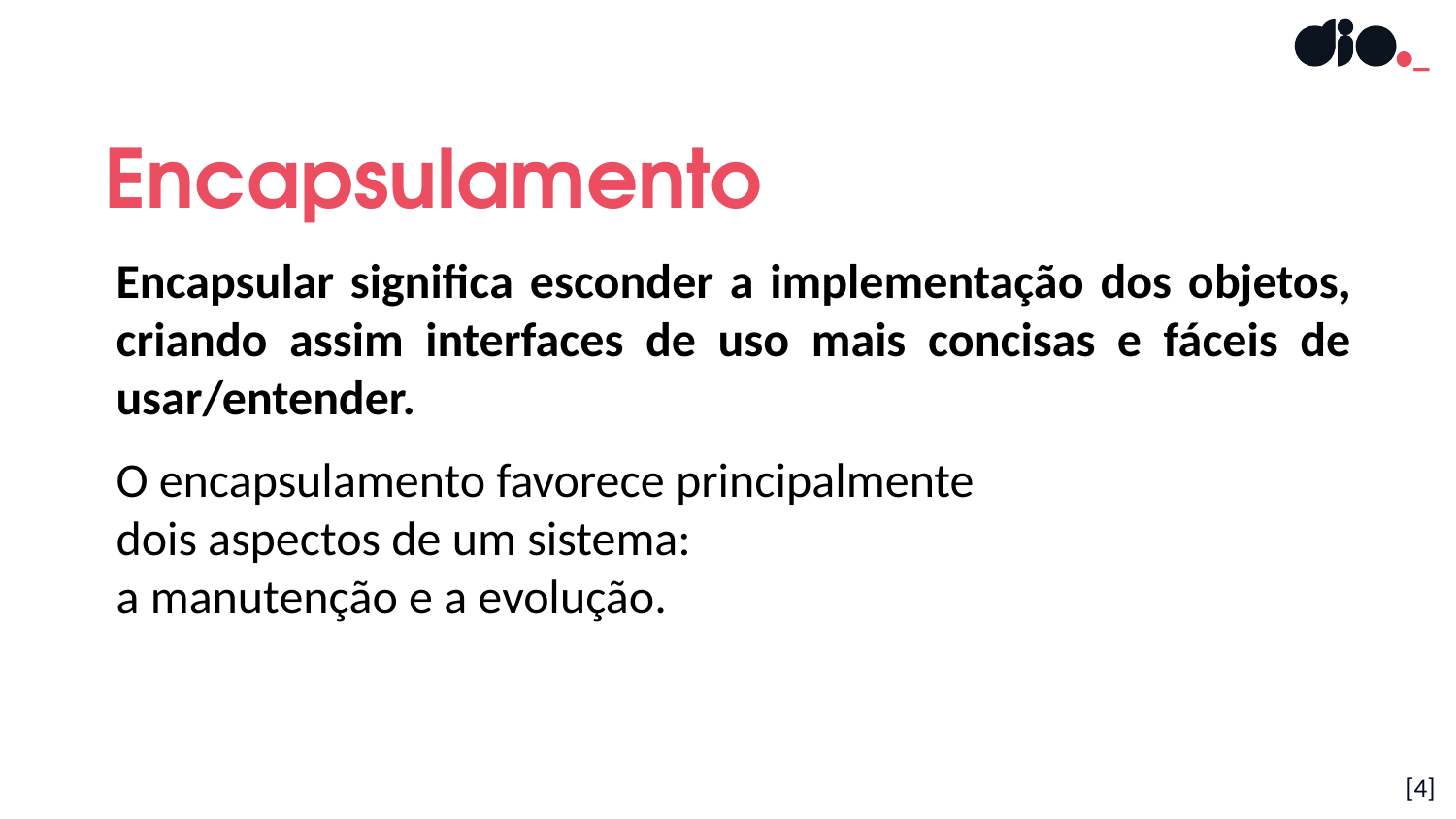

Encapsulamento
Encapsular significa esconder a implementação dos objetos, criando assim interfaces de uso mais concisas e fáceis de usar/entender.
O encapsulamento favorece principalmente
dois aspectos de um sistema:
a manutenção e a evolução.
[4]